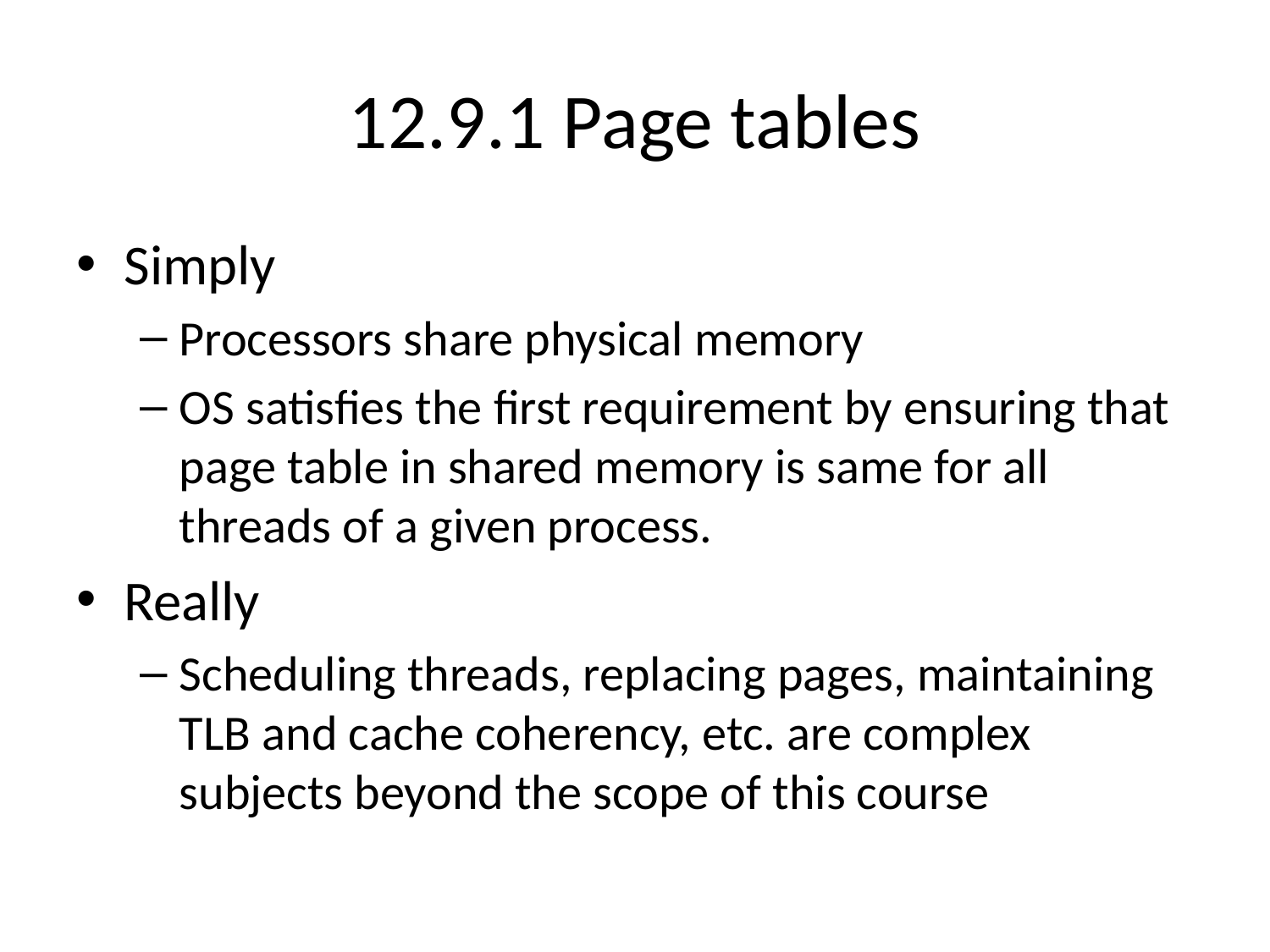

# 12.9.1 Page tables
Simply
Processors share physical memory
OS satisfies the first requirement by ensuring that page table in shared memory is same for all threads of a given process.
Really
Scheduling threads, replacing pages, maintaining TLB and cache coherency, etc. are complex subjects beyond the scope of this course